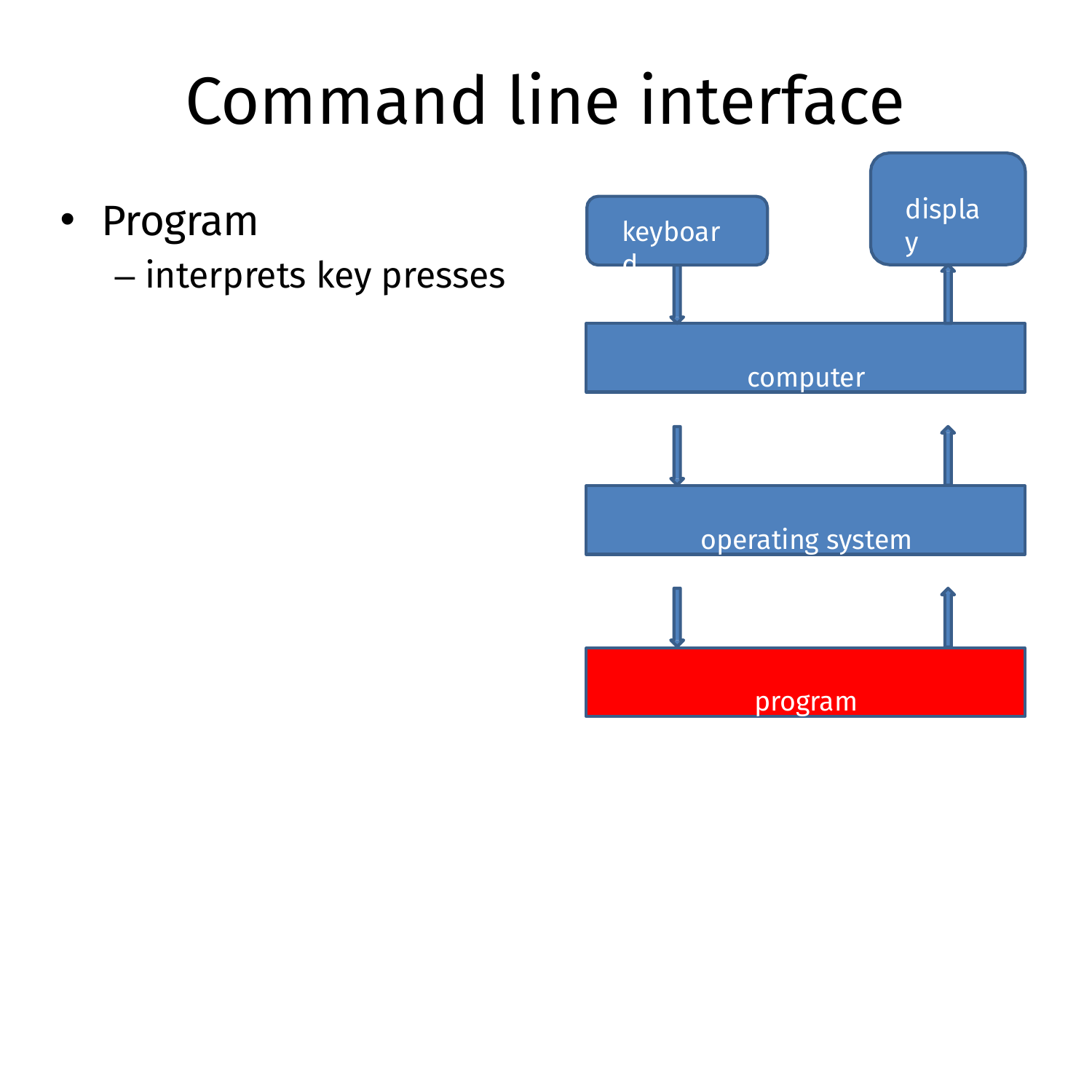

# Command line interface

Program
– interprets key presses
display

keyboard

computer

operating system

program